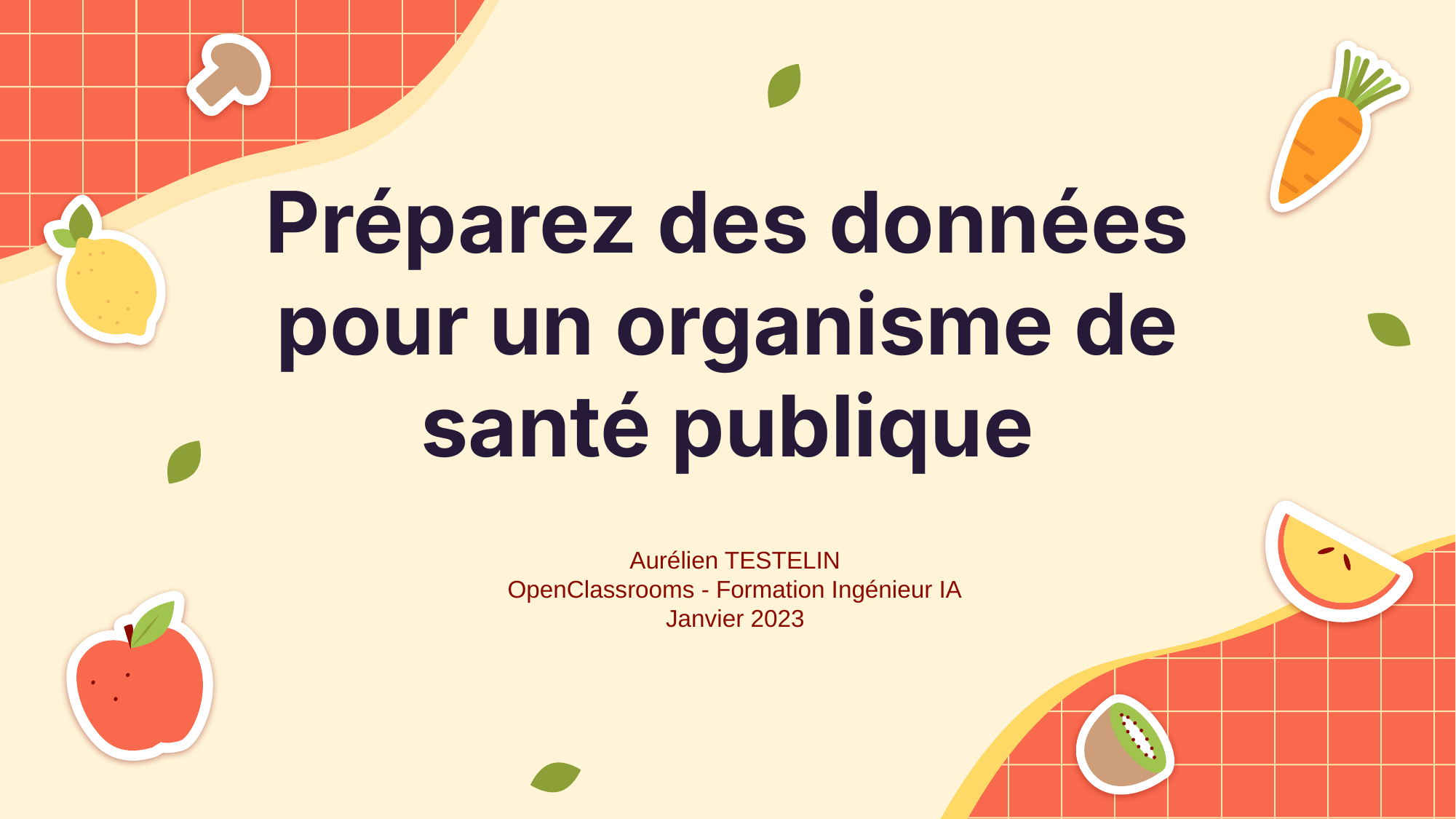

# Préparez des données pour un organisme de santé publique
Aurélien TESTELIN
OpenClassrooms - Formation Ingénieur IA
Janvier 2023